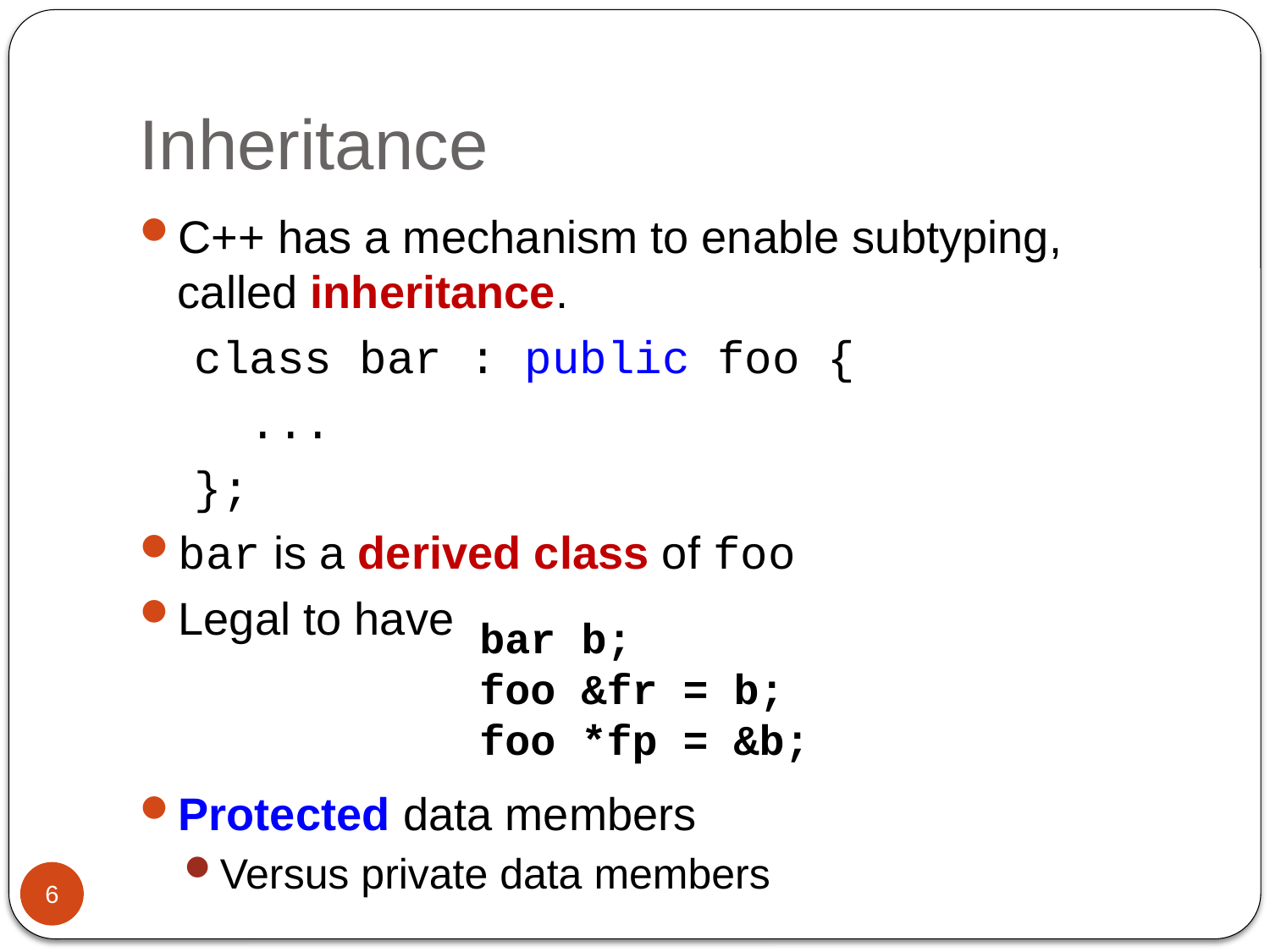

# Inheritance
C++ has a mechanism to enable subtyping, called inheritance.
  class bar : public foo {
    ...
  };
bar is a derived class of foo
Legal to have

Protected data members
Versus private data members

bar b;
foo &fr = b;
foo *fp = &b;
6